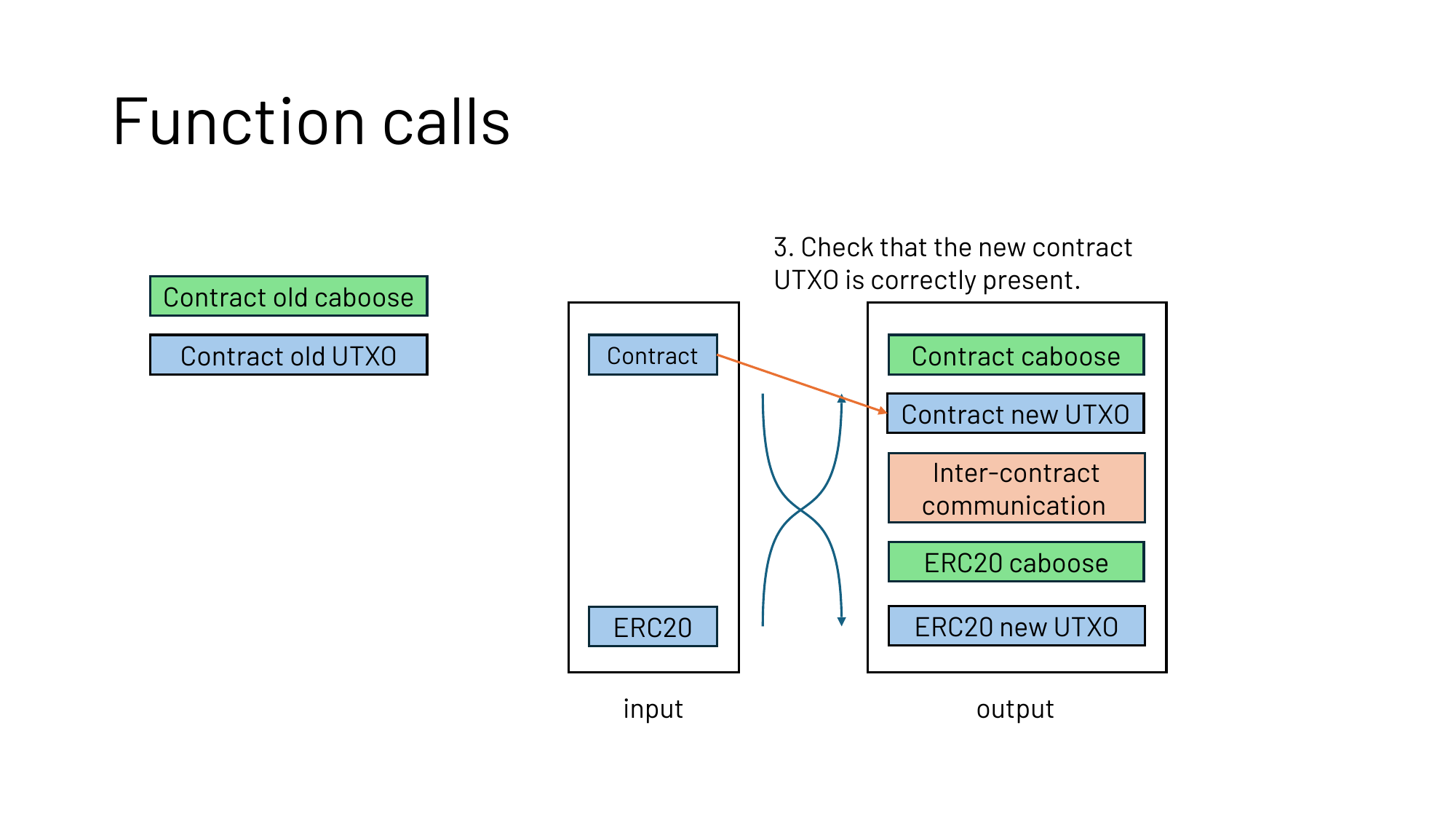

# Function calls
3. Check that the new contract UTXO is correctly present.
Contract old caboose

Contract old UTXO
Contract
Contract caboose
Contract new UTXO
Inter-contract communication
ERC20 caboose
ERC20 new UTXO
ERC20
input
output